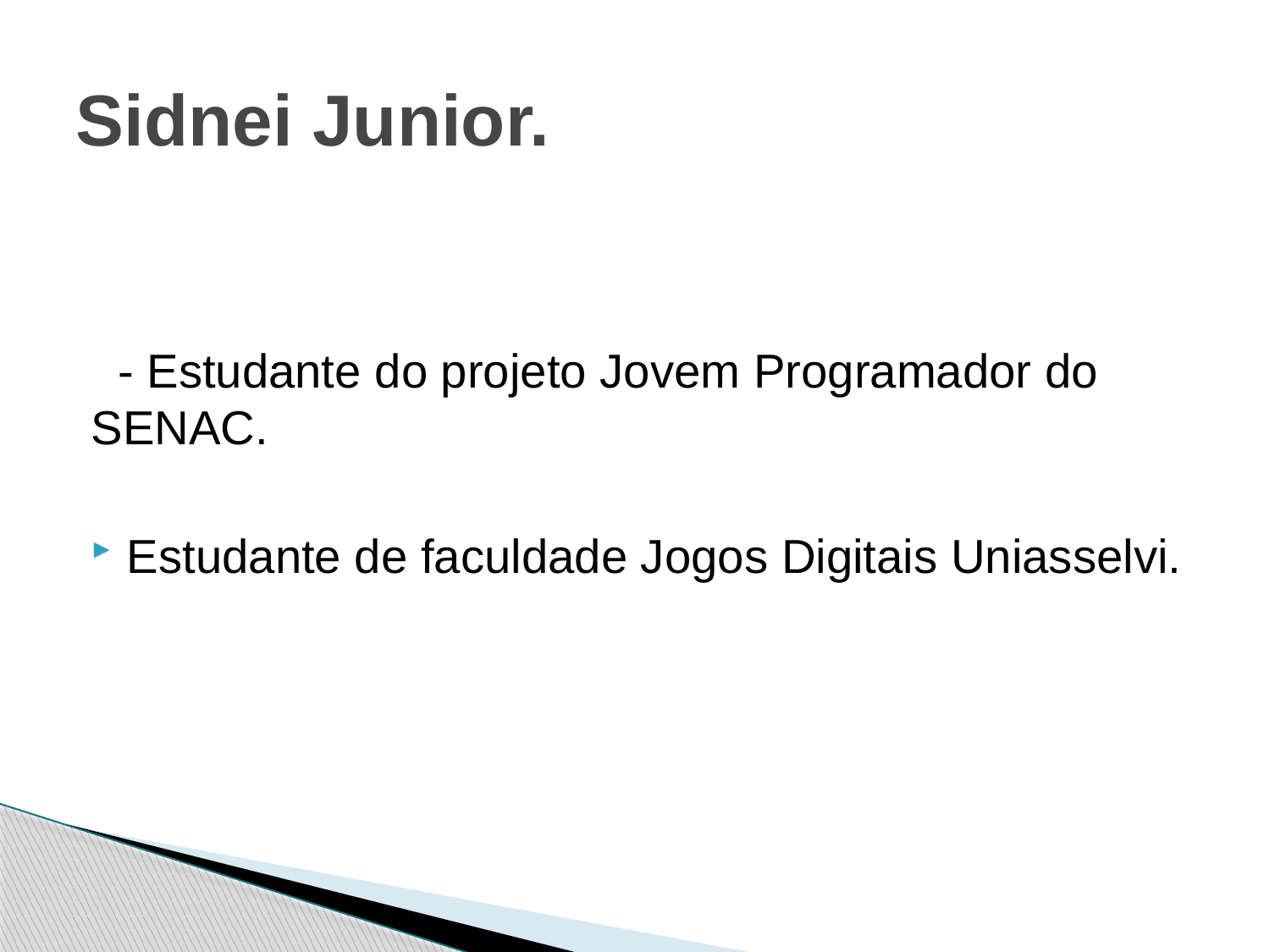

# Sidnei Junior.

  - Estudante do projeto Jovem Programador do       SENAC.

Estudante de faculdade Jogos Digitais Uniasselvi.